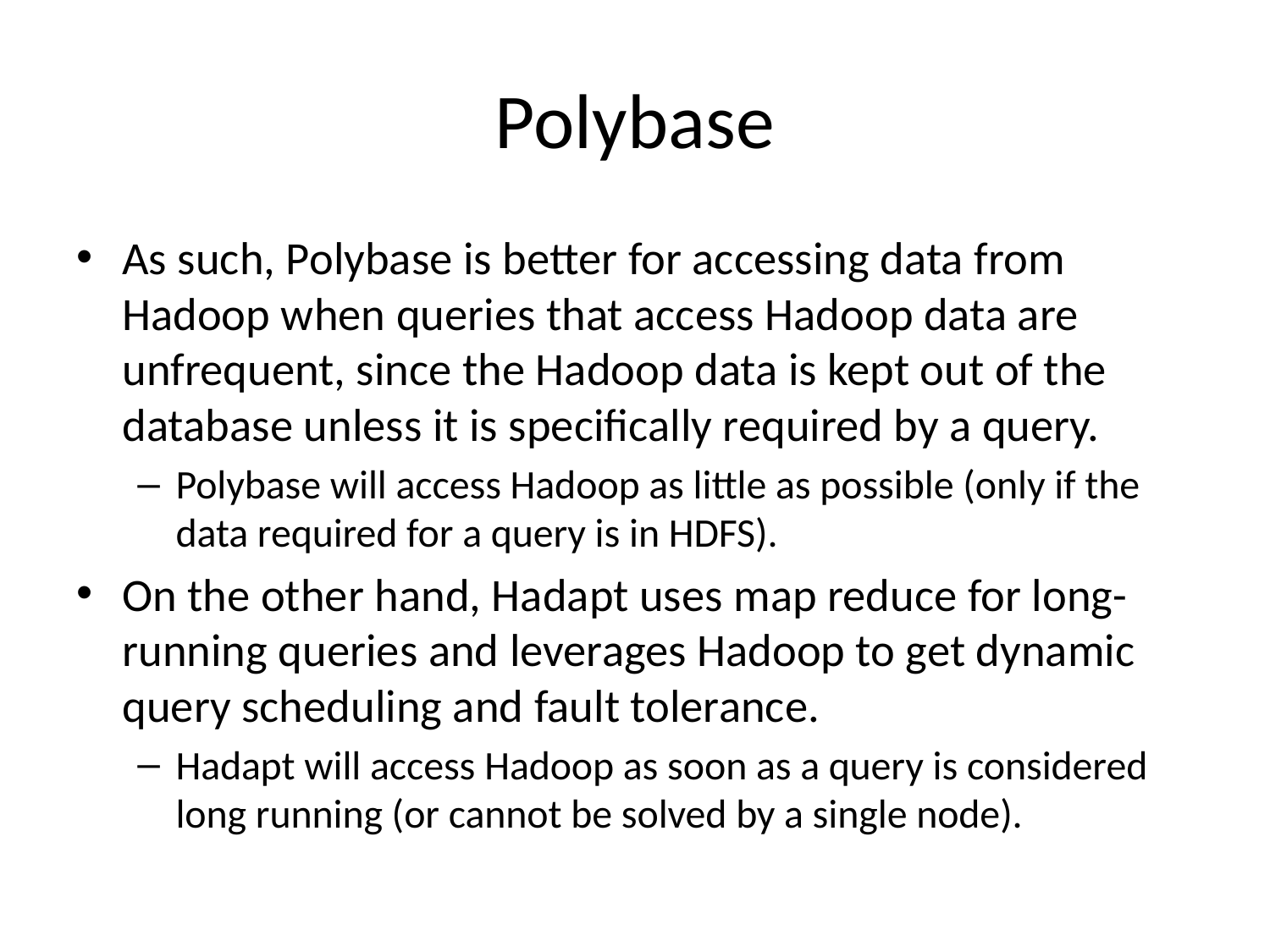

# Polybase
As such, Polybase is better for accessing data from Hadoop when queries that access Hadoop data are unfrequent, since the Hadoop data is kept out of the database unless it is specifically required by a query.
Polybase will access Hadoop as little as possible (only if the data required for a query is in HDFS).
On the other hand, Hadapt uses map reduce for long-running queries and leverages Hadoop to get dynamic query scheduling and fault tolerance.
Hadapt will access Hadoop as soon as a query is considered long running (or cannot be solved by a single node).